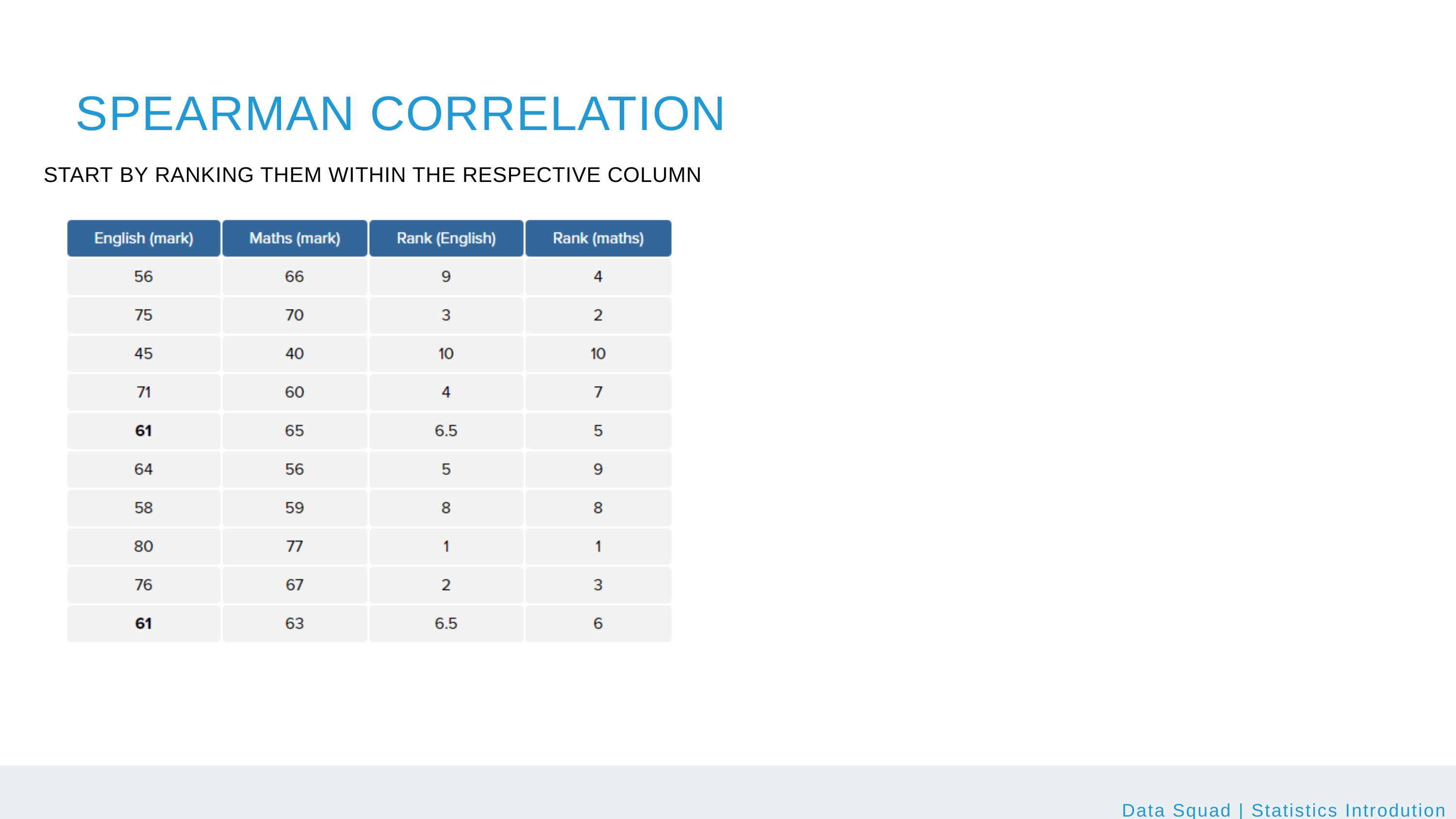

SPEARMAN CORRELATION
START BY RANKING THEM WITHIN THE RESPECTIVE COLUMN

Data Squad | Statistics Introdution

Data Squad | Statistics Introdution